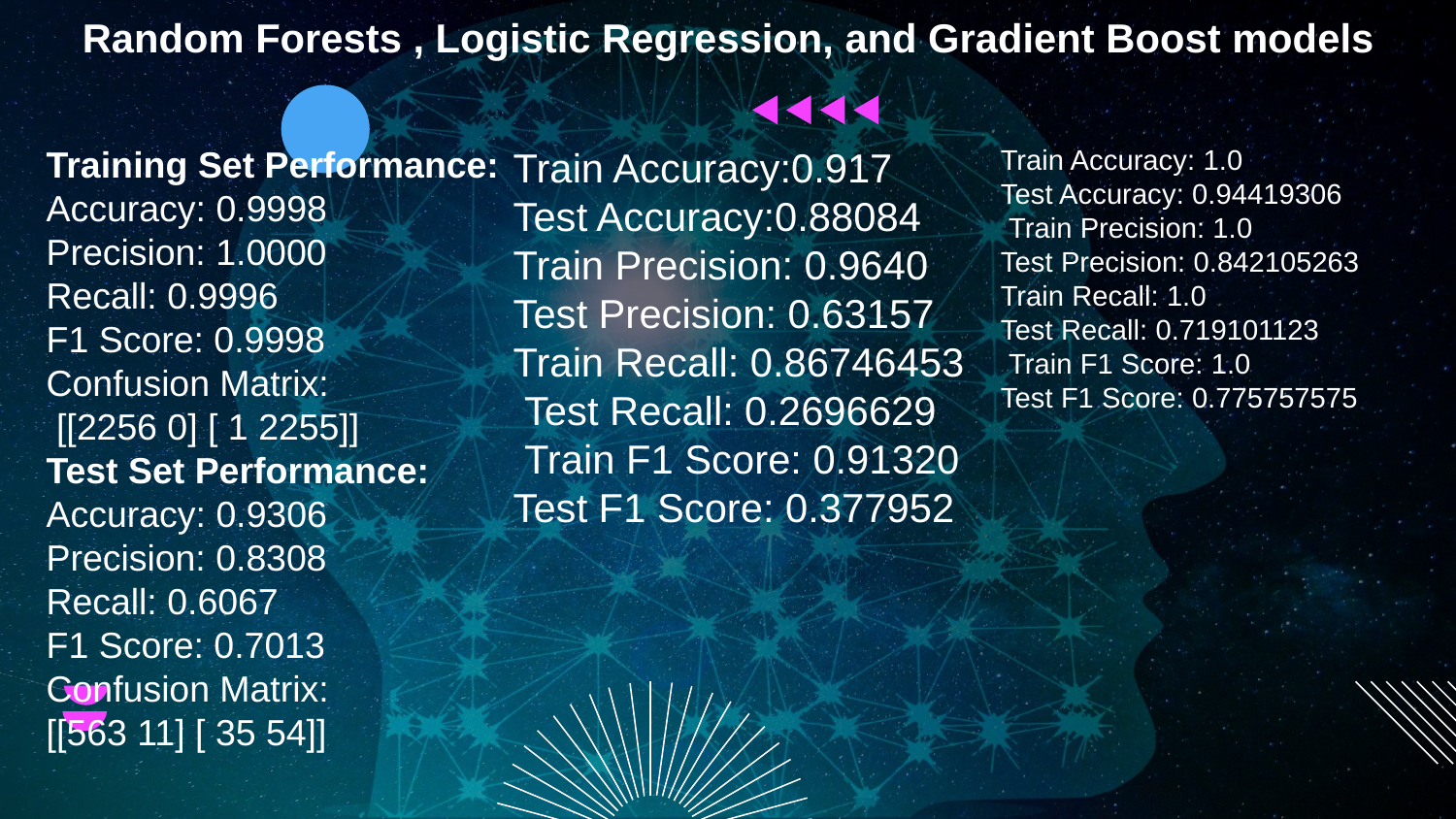

# Random Forests , Logistic Regression, and Gradient Boost models
Training Set Performance: Accuracy: 0.9998
Precision: 1.0000
Recall: 0.9996
F1 Score: 0.9998
Confusion Matrix:
 [[2256 0] [ 1 2255]]
Test Set Performance: Accuracy: 0.9306
Precision: 0.8308
Recall: 0.6067
F1 Score: 0.7013
Confusion Matrix:
[[563 11] [ 35 54]]
Train Accuracy:0.917 Test Accuracy:0.88084
Train Precision: 0.9640 Test Precision: 0.63157 Train Recall: 0.86746453
 Test Recall: 0.2696629
 Train F1 Score: 0.91320
Test F1 Score: 0.377952
Train Accuracy: 1.0
Test Accuracy: 0.94419306
 Train Precision: 1.0
Test Precision: 0.842105263 Train Recall: 1.0
Test Recall: 0.719101123
 Train F1 Score: 1.0
Test F1 Score: 0.775757575